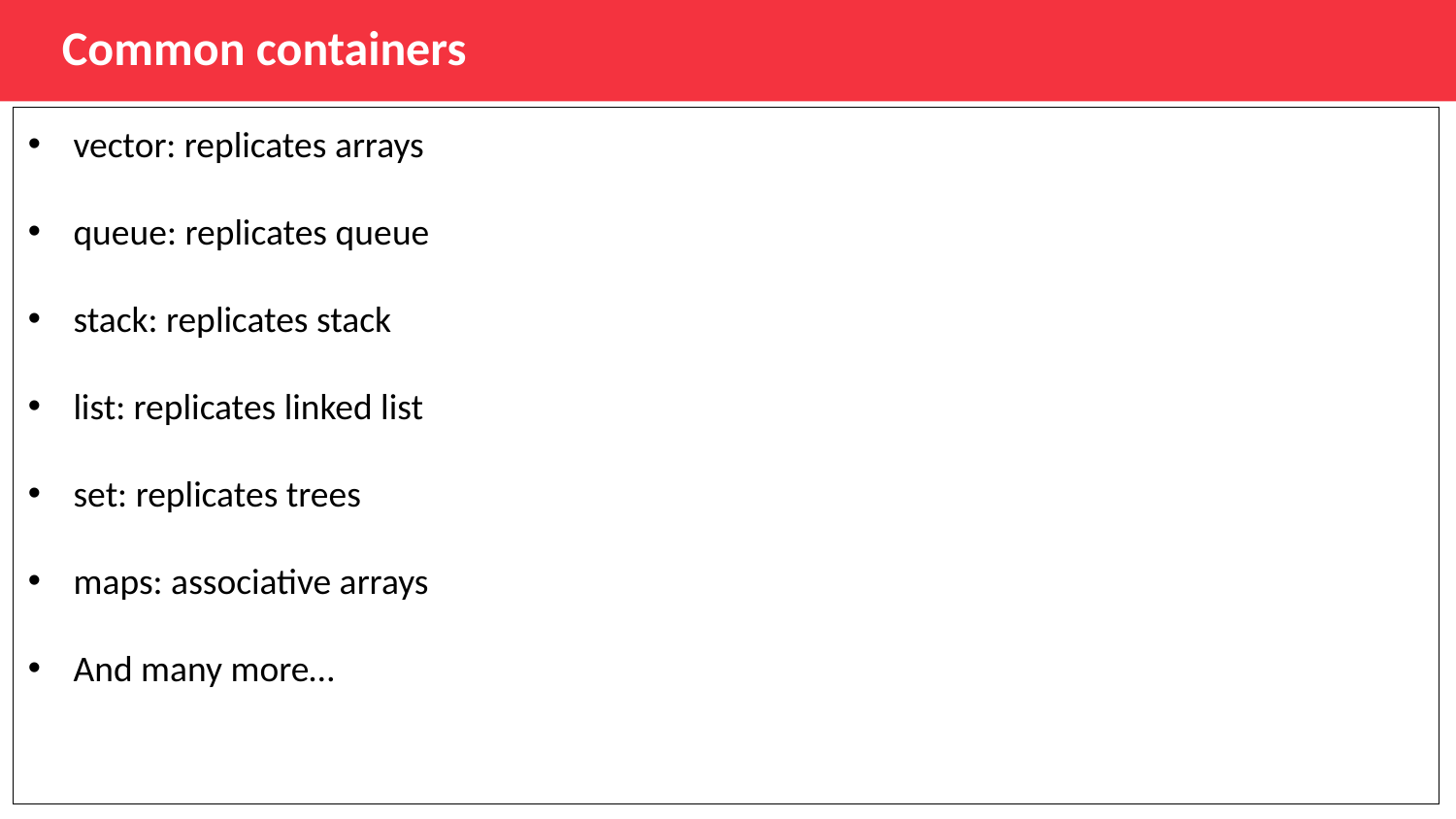

Common containers
vector: replicates arrays

queue: replicates queue

stack: replicates stack

list: replicates linked list

set: replicates trees

maps: associative arrays

And many more…